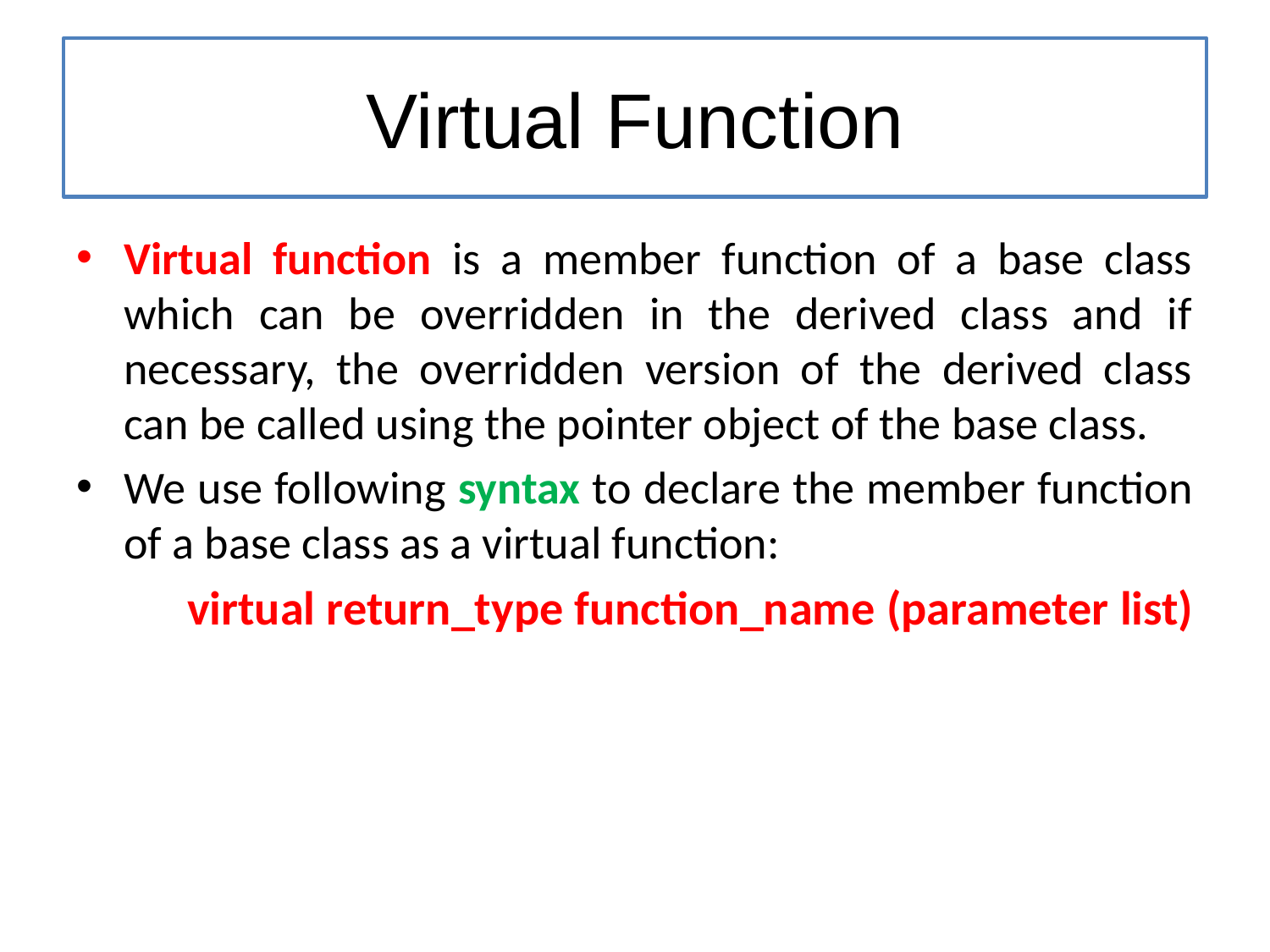

# Virtual Function
Virtual function is a member function of a base class which can be overridden in the derived class and if necessary, the overridden version of the derived class can be called using the pointer object of the base class.
We use following syntax to declare the member function of a base class as a virtual function:
virtual return_type function_name (parameter list)